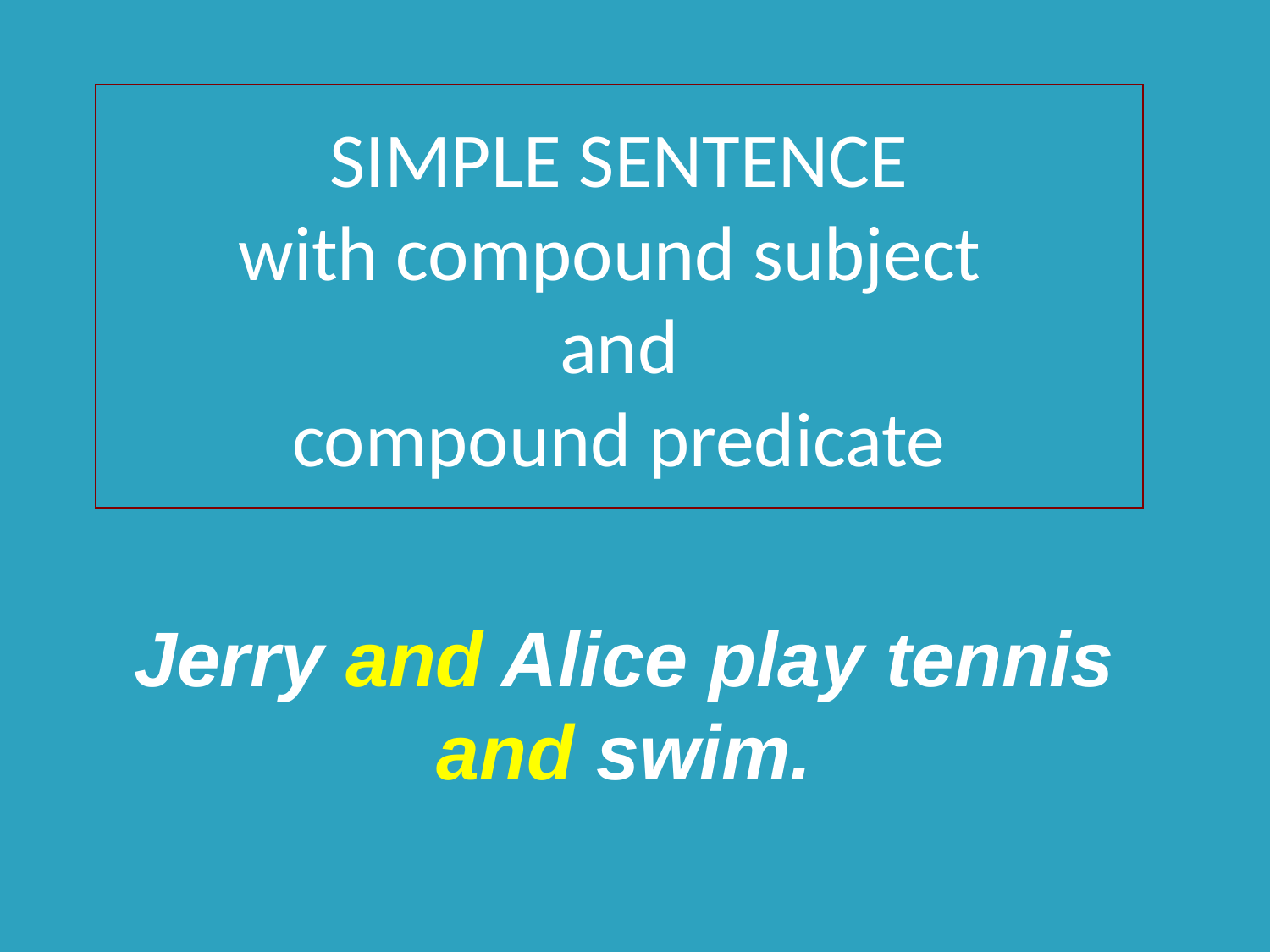

# SIMPLE SENTENCE with compound subject and compound predicate
Jerry and Alice play tennis and swim.